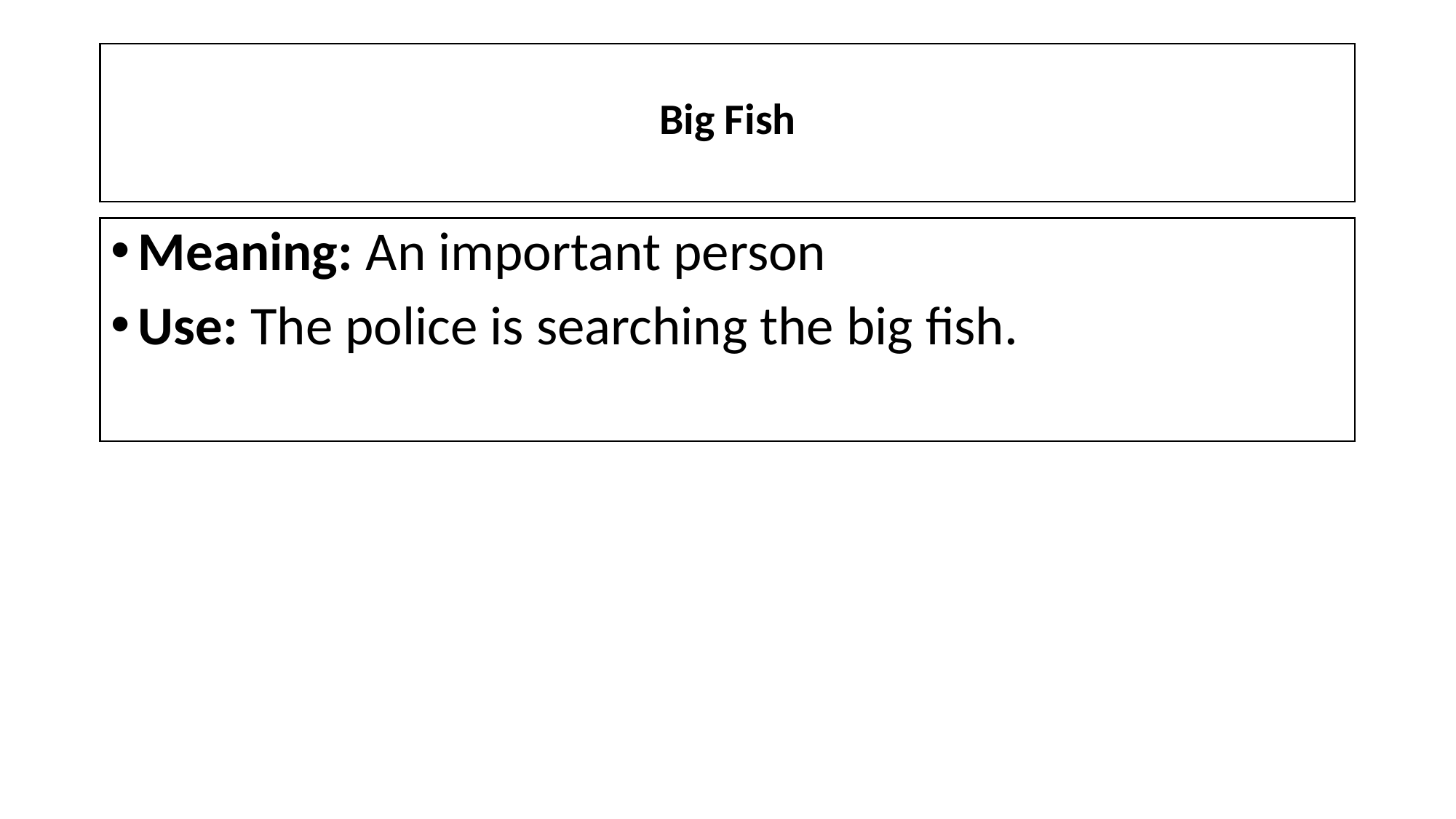

# Big Fish
Meaning: An important person
Use: The police is searching the big fish.